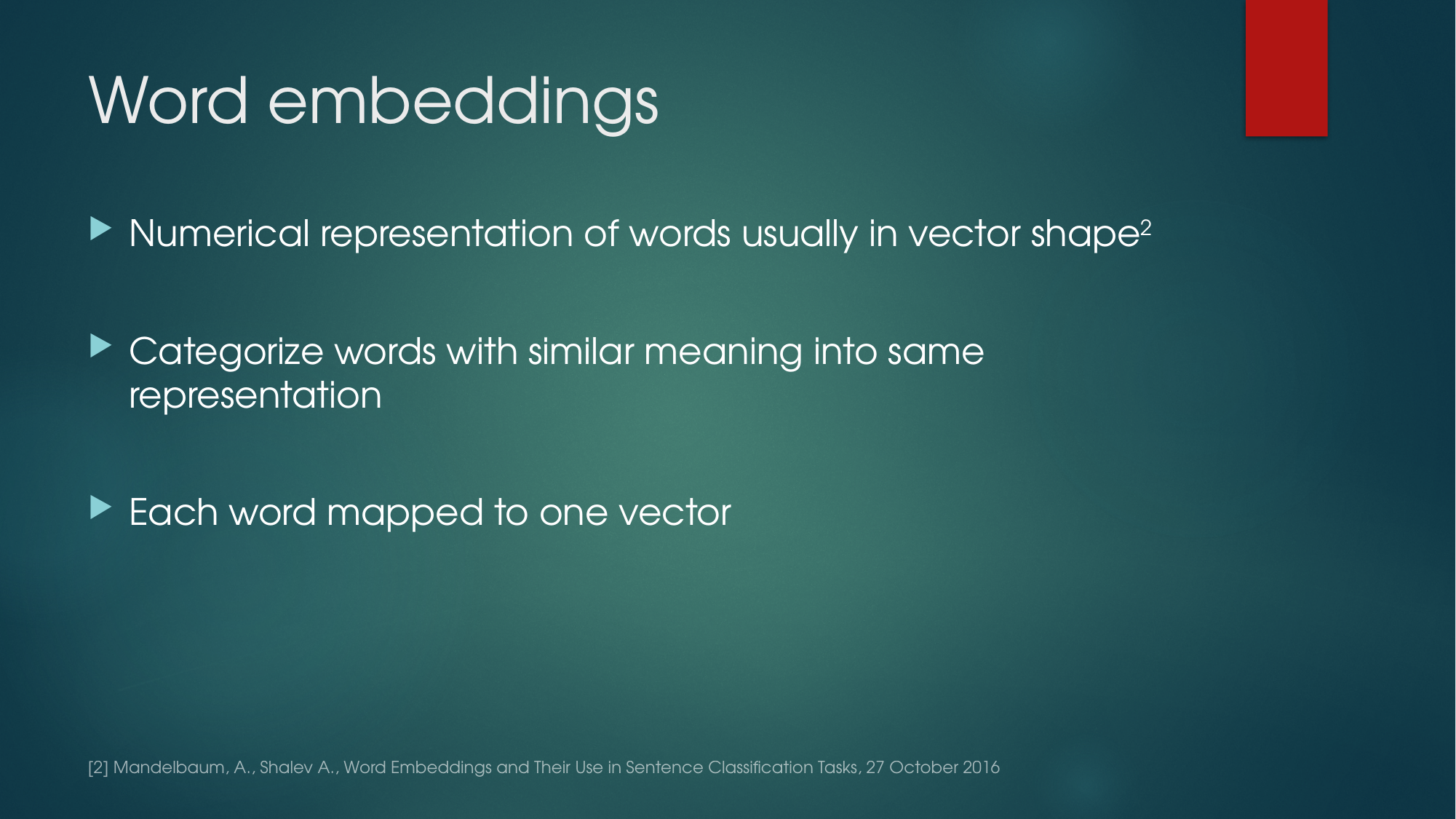

# Word embeddings
Numerical representation of words usually in vector shape2

Categorize words with similar meaning into same representation

Each word mapped to one vector

[2] Mandelbaum, A., Shalev A., Word Embeddings and Their Use in Sentence Classification Tasks, 27 October 2016